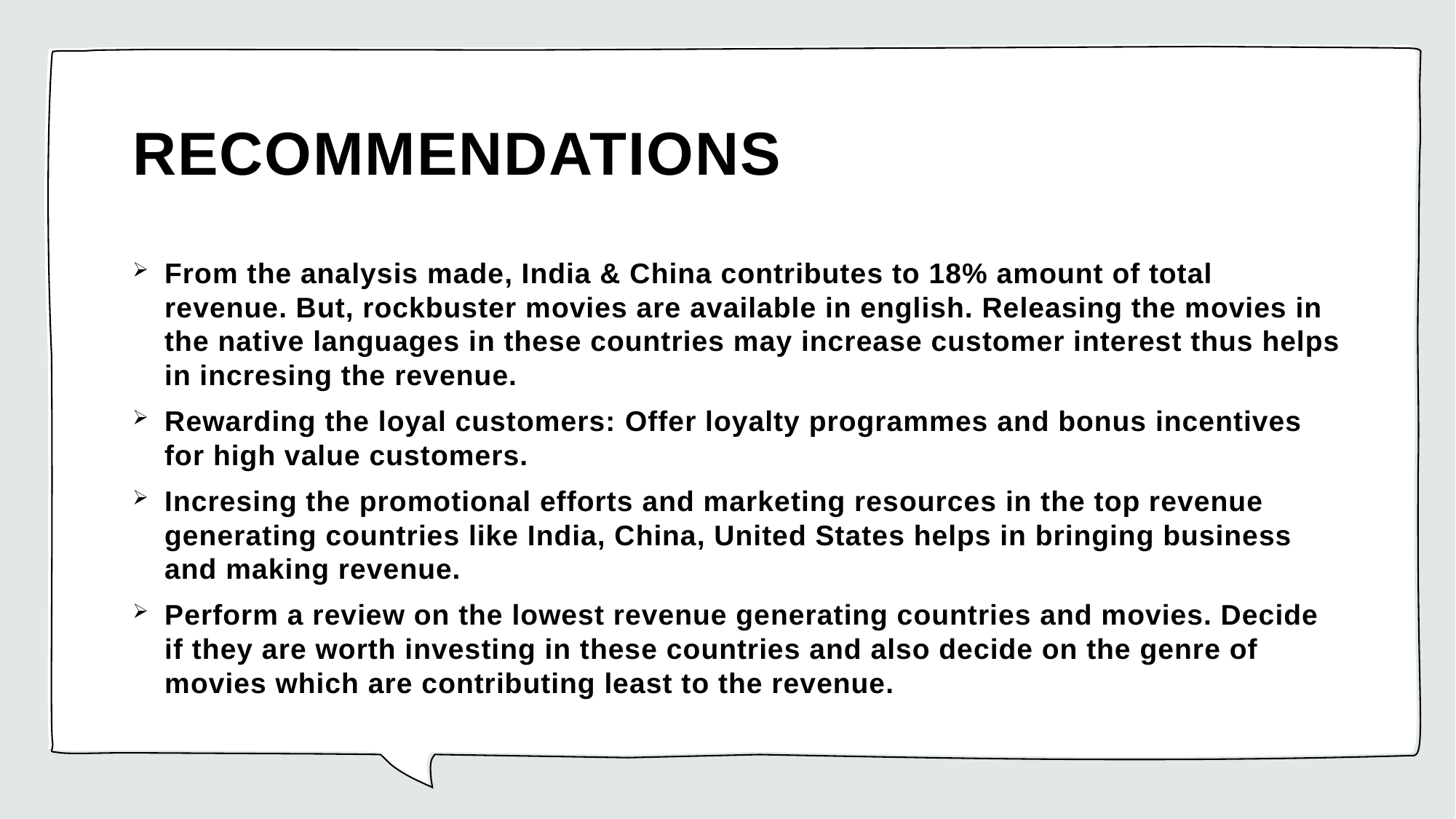

# RECOMMENDATIONS
From the analysis made, India & China contributes to 18% amount of total revenue. But, rockbuster movies are available in english. Releasing the movies in the native languages in these countries may increase customer interest thus helps in incresing the revenue.
Rewarding the loyal customers: Offer loyalty programmes and bonus incentives for high value customers.
Incresing the promotional efforts and marketing resources in the top revenue generating countries like India, China, United States helps in bringing business and making revenue.
Perform a review on the lowest revenue generating countries and movies. Decide if they are worth investing in these countries and also decide on the genre of movies which are contributing least to the revenue.